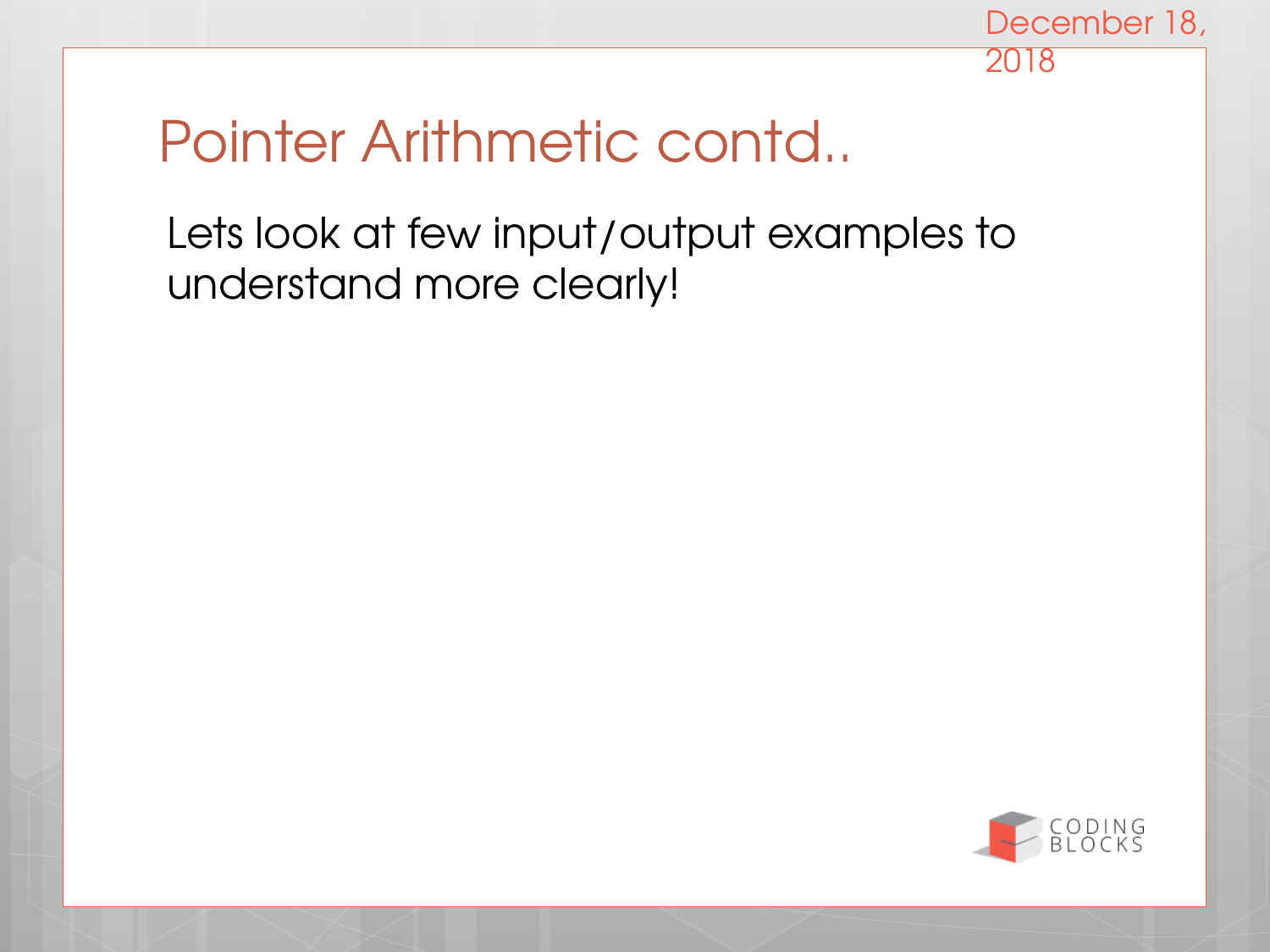

December 18, 2018
# Pointer Arithmetic contd..
Lets look at few input/output examples to understand more clearly!